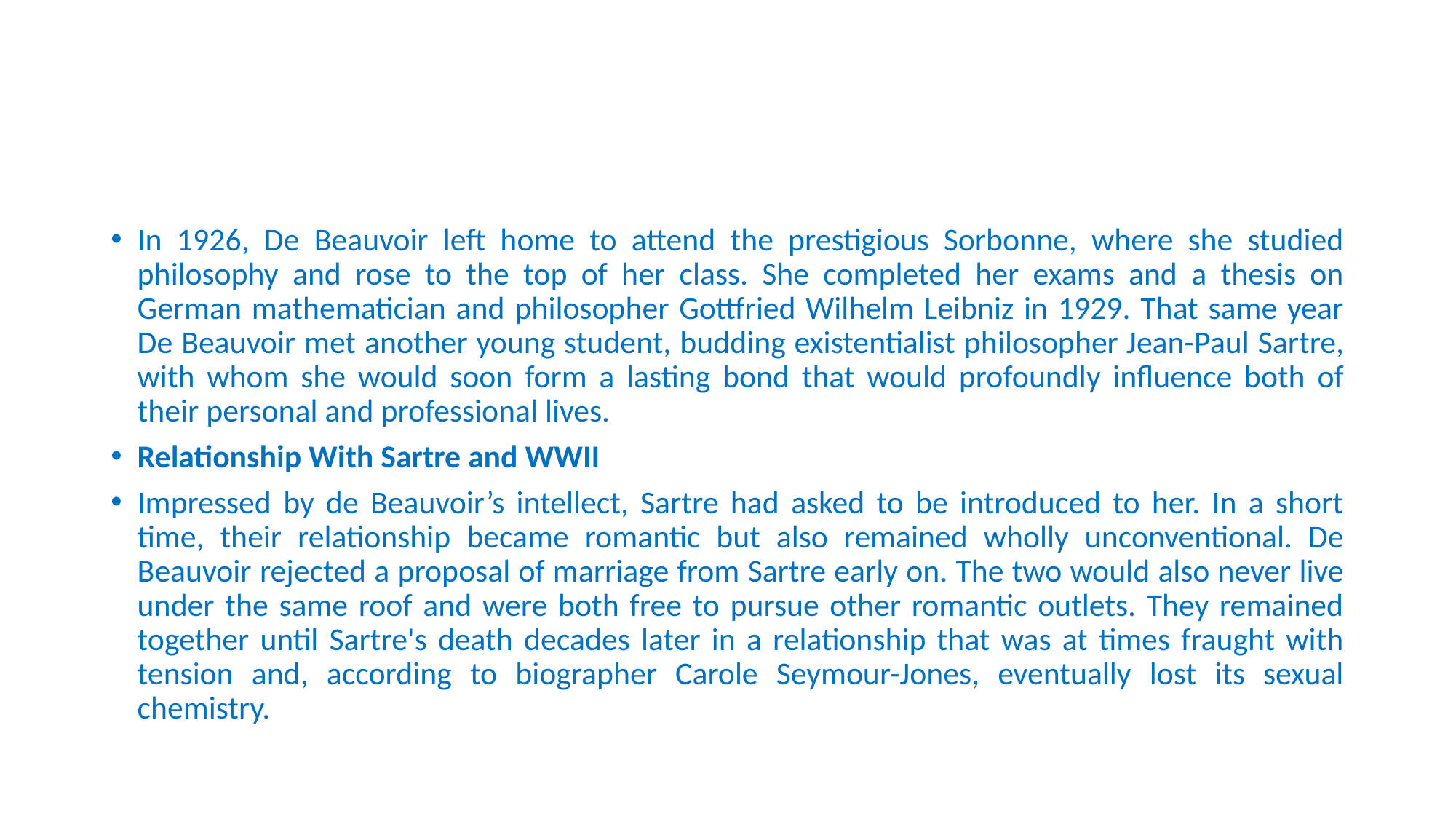

In 1926, De Beauvoir left home to attend the prestigious Sorbonne, where she studied philosophy and rose to the top of her class. She completed her exams and a thesis on German mathematician and philosopher Gottfried Wilhelm Leibniz in 1929. That same year De Beauvoir met another young student, budding existentialist philosopher Jean-Paul Sartre, with whom she would soon form a lasting bond that would profoundly influence both of their personal and professional lives.
Relationship With Sartre and WWII
Impressed by de Beauvoir’s intellect, Sartre had asked to be introduced to her. In a short time, their relationship became romantic but also remained wholly unconventional. De Beauvoir rejected a proposal of marriage from Sartre early on. The two would also never live under the same roof and were both free to pursue other romantic outlets. They remained together until Sartre's death decades later in a relationship that was at times fraught with tension and, according to biographer Carole Seymour-Jones, eventually lost its sexual chemistry.